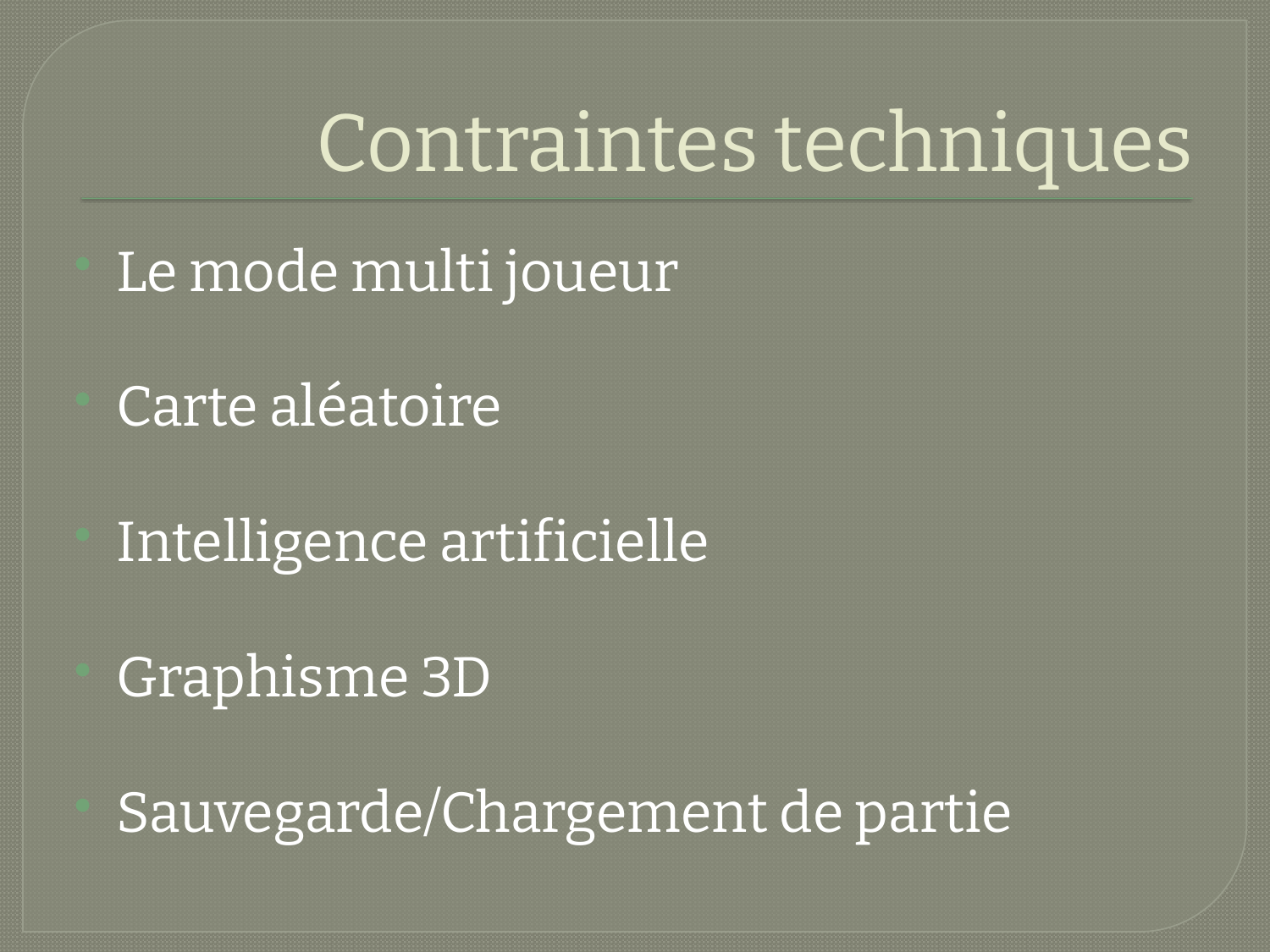

# Contraintes techniques
Le mode multi joueur

Carte aléatoire

Intelligence artificielle

Graphisme 3D

Sauvegarde/Chargement de partie